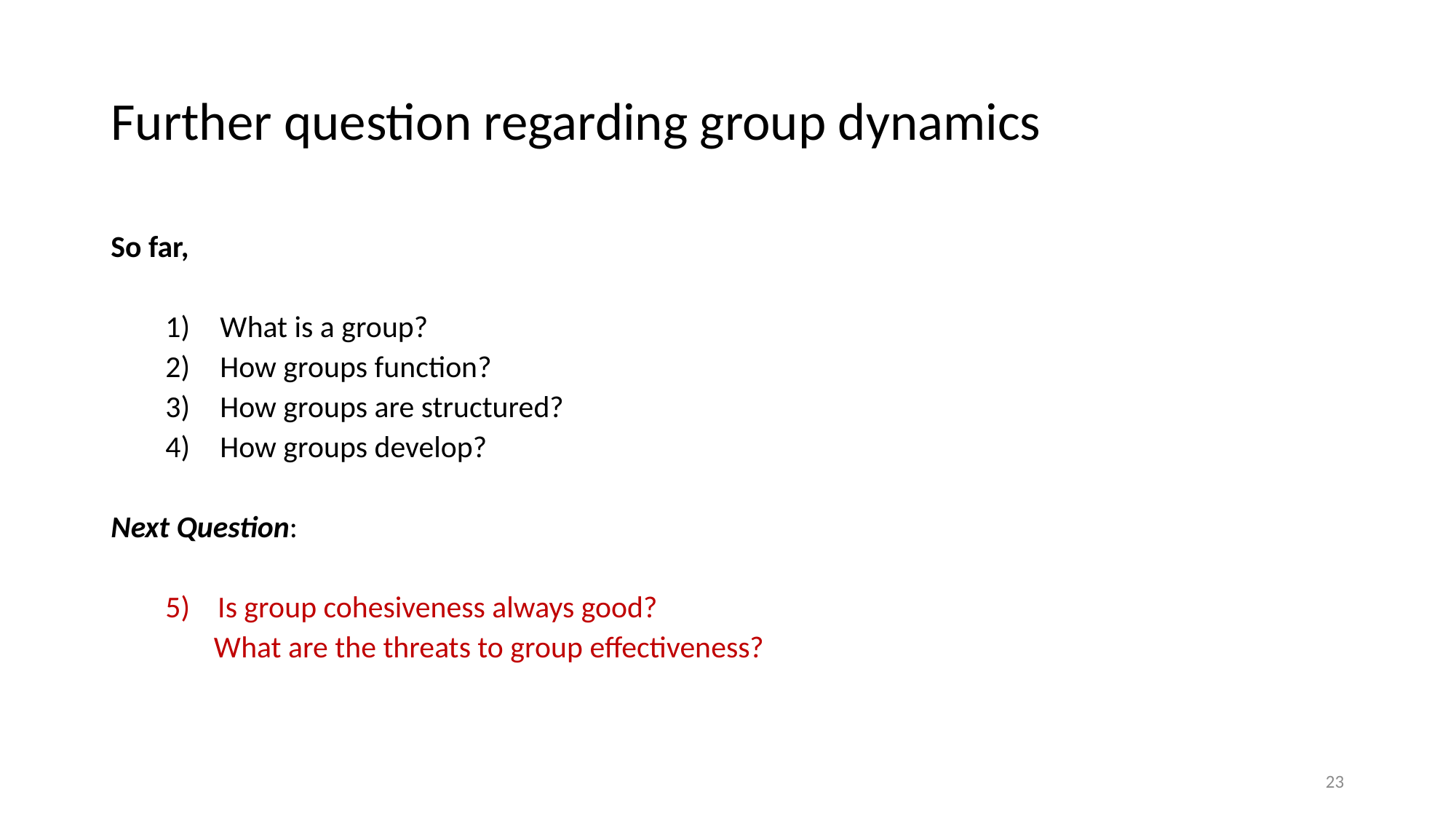

# Further question regarding group dynamics
So far,

What is a group?
How groups function?
How groups are structured?
How groups develop?

Next Question:

5)    Is group cohesiveness always good?
       What are the threats to group effectiveness?

23